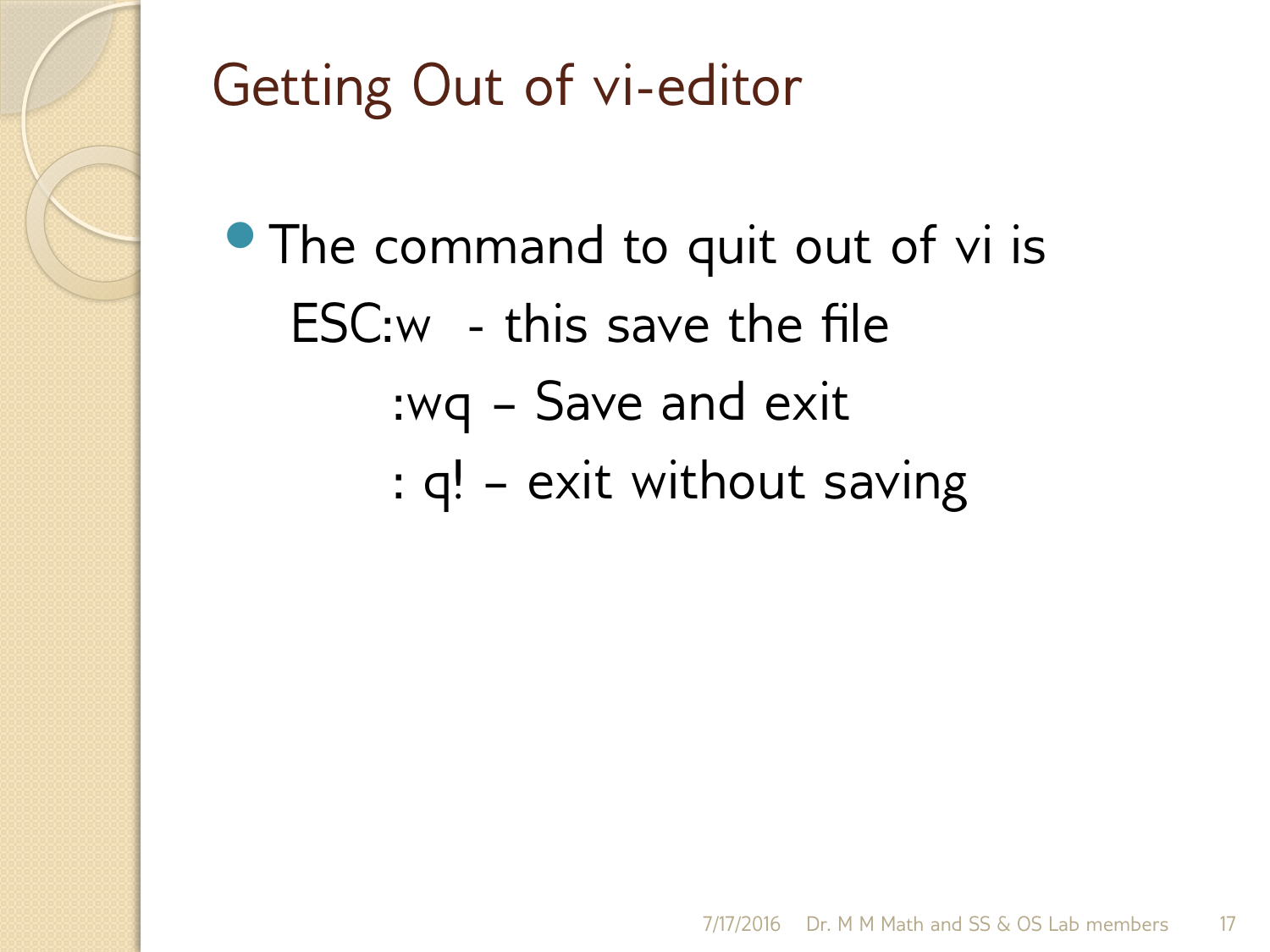

# Getting Out of vi-editor
The command to quit out of vi is
    ESC:w  - this save the file
          :wq – Save and exit
          : q! – exit without saving
7/17/2016
Dr. M M Math and SS & OS Lab members
17